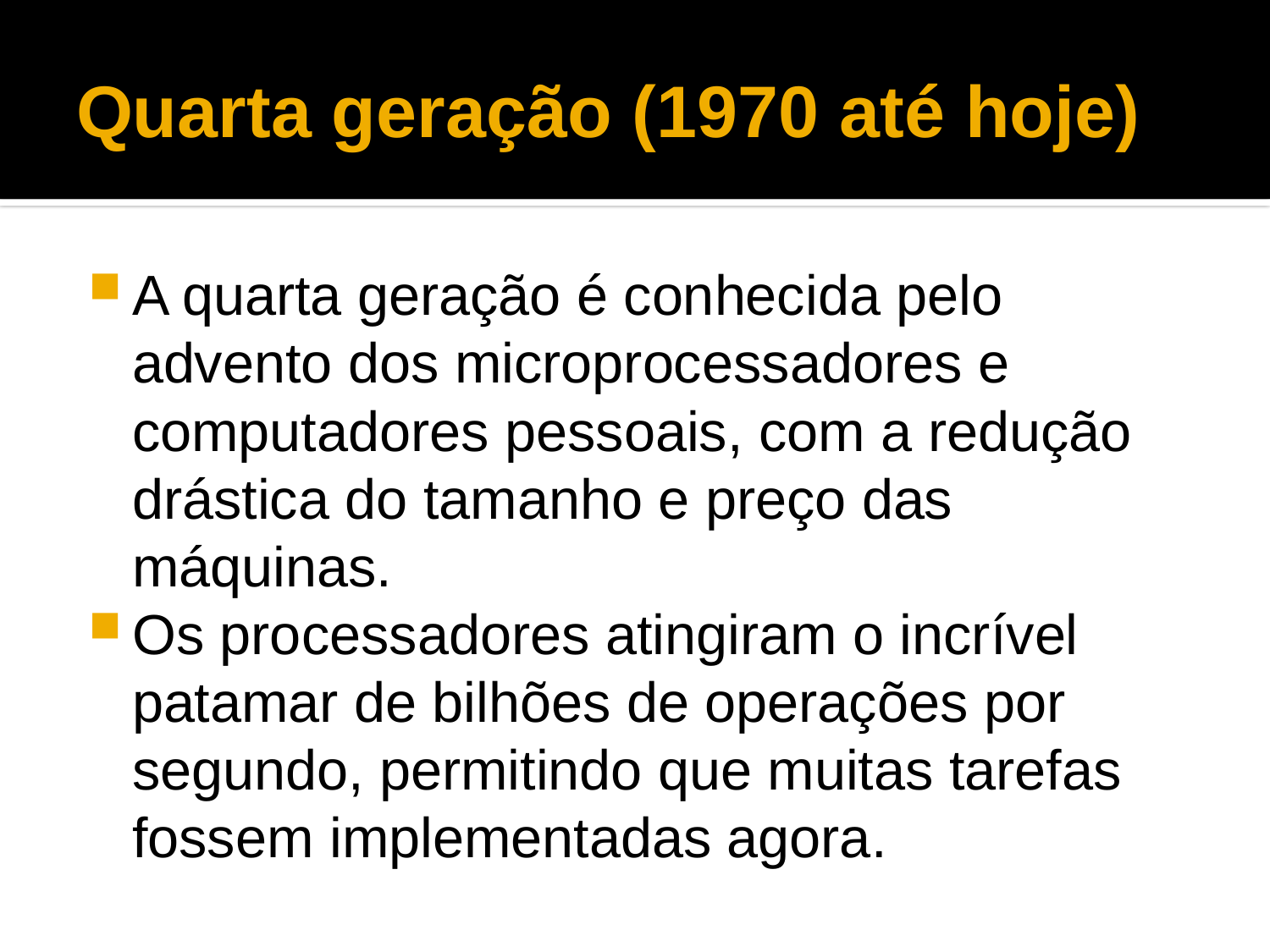

# Quarta geração (1970 até hoje)
A quarta geração é conhecida pelo advento dos microprocessadores e computadores pessoais, com a redução drástica do tamanho e preço das máquinas.
Os processadores atingiram o incrível patamar de bilhões de operações por segundo, permitindo que muitas tarefas fossem implementadas agora.